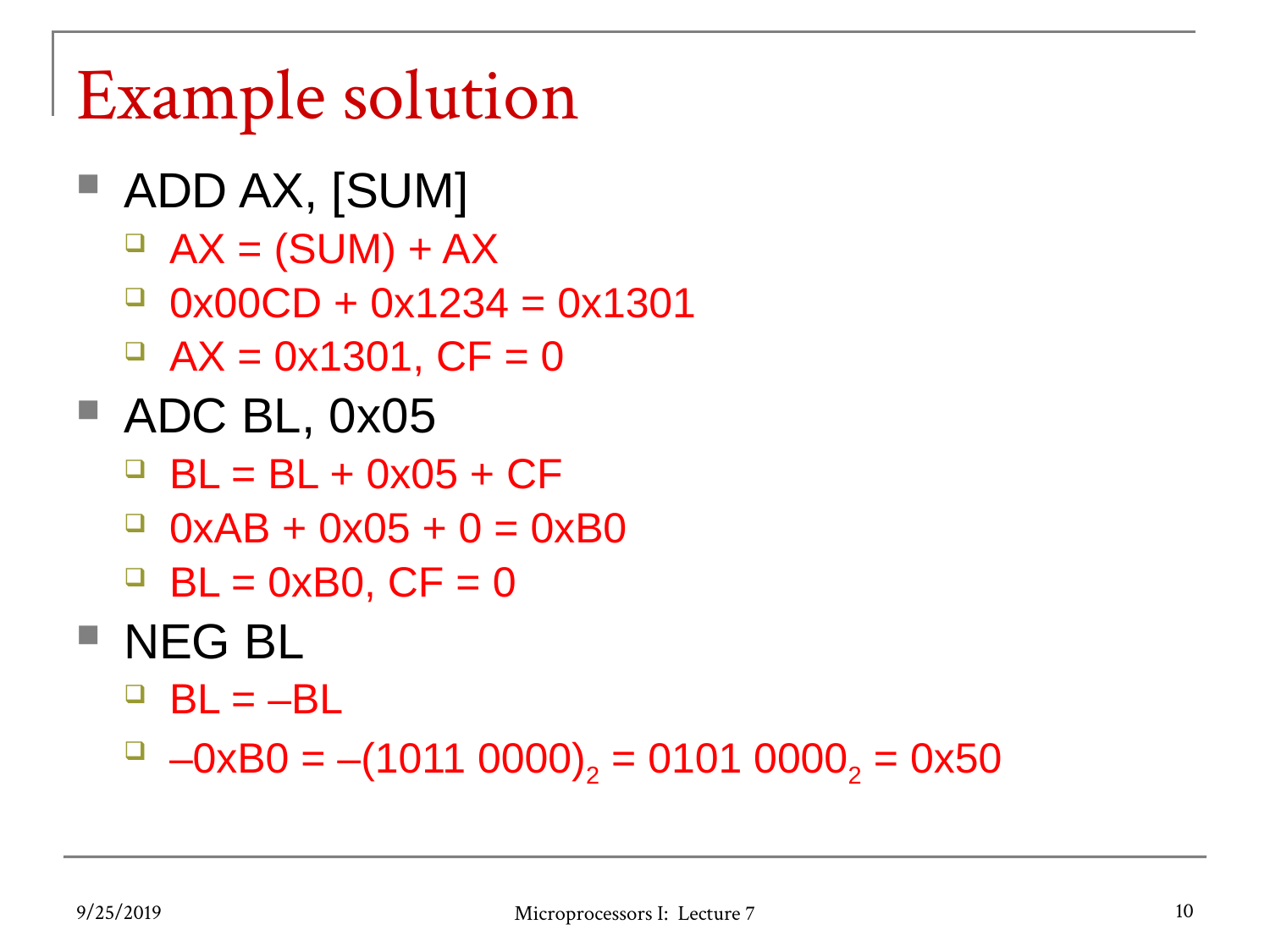

# Example solution
ADD AX, [SUM]
AX = (SUM) + AX
0x00CD + 0x1234 = 0x1301
AX = 0x1301, CF = 0
ADC BL, 0x05
BL = BL + 0x05 + CF
0xAB + 0x05 + 0 = 0xB0
BL = 0xB0, CF = 0
NEG BL
BL = –BL
–0xB0 = –(1011 0000)2 = 0101 00002 = 0x50

9/25/2019
10
Microprocessors I:  Lecture 7